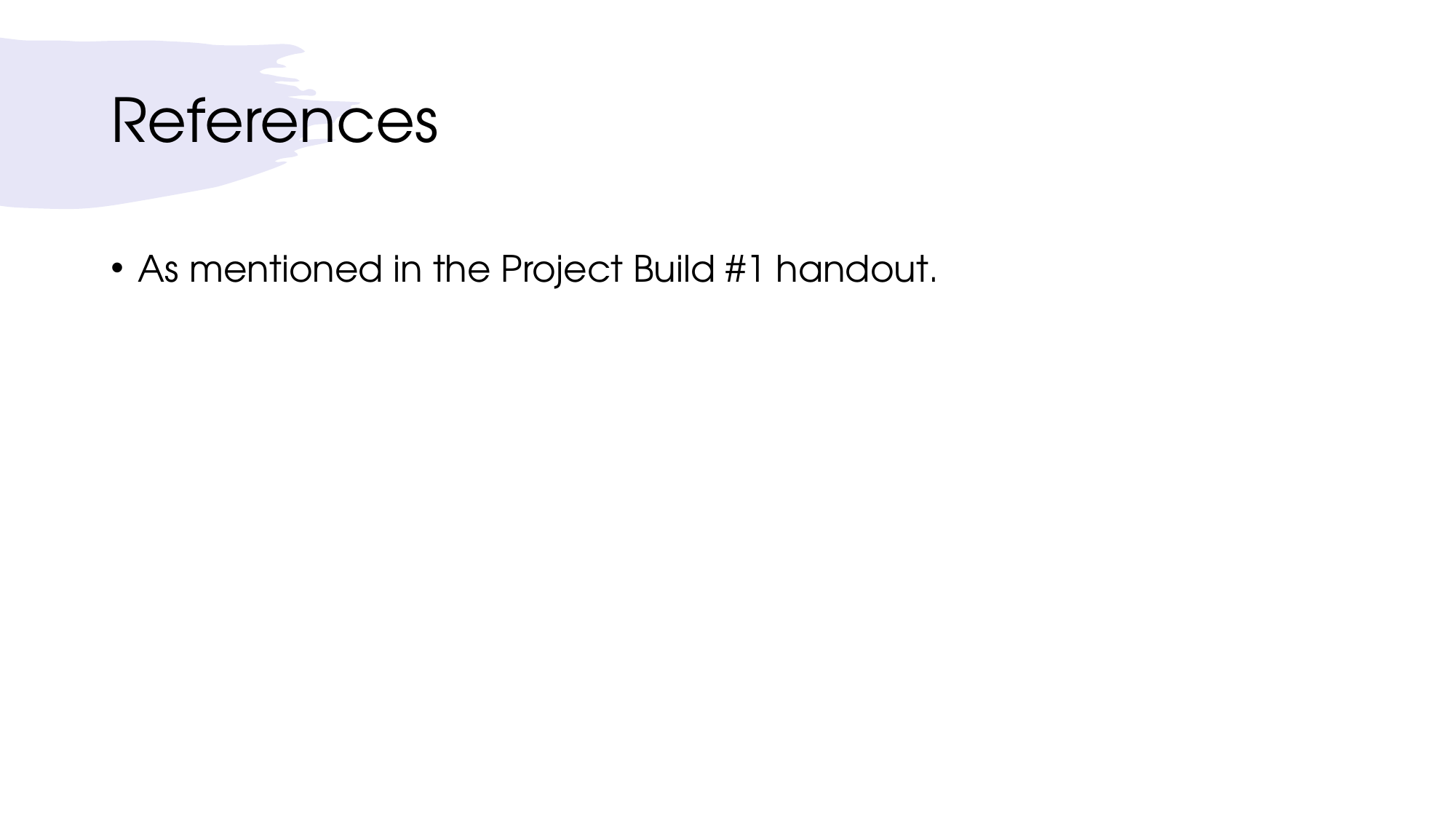

# References
As mentioned in the Project Build #1 handout.